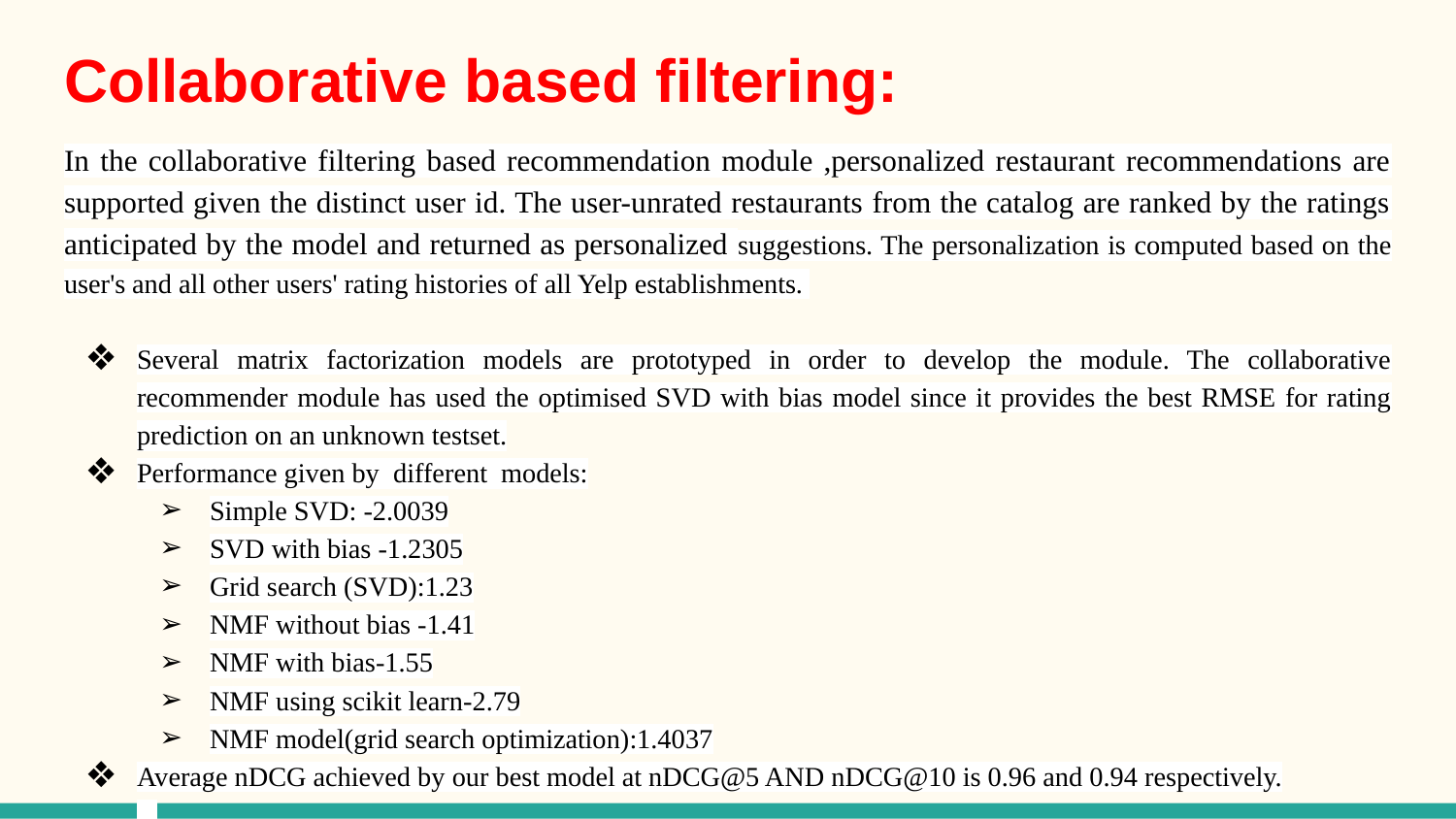

# Collaborative based filtering:
In the collaborative filtering based recommendation module ,personalized restaurant recommendations are supported given the distinct user id. The user-unrated restaurants from the catalog are ranked by the ratings anticipated by the model and returned as personalized suggestions. The personalization is computed based on the user's and all other users' rating histories of all Yelp establishments.

Several matrix factorization models are prototyped in order to develop the module. The collaborative recommender module has used the optimised SVD with bias model since it provides the best RMSE for rating prediction on an unknown testset.
Performance given by  different  models:
Simple SVD: -2.0039
SVD with bias -1.2305
Grid search (SVD):1.23
NMF without bias -1.41
NMF with bias-1.55
NMF using scikit learn-2.79
NMF model(grid search optimization):1.4037
Average nDCG achieved by our best model at nDCG@5 AND nDCG@10 is 0.96 and 0.94 respectively.